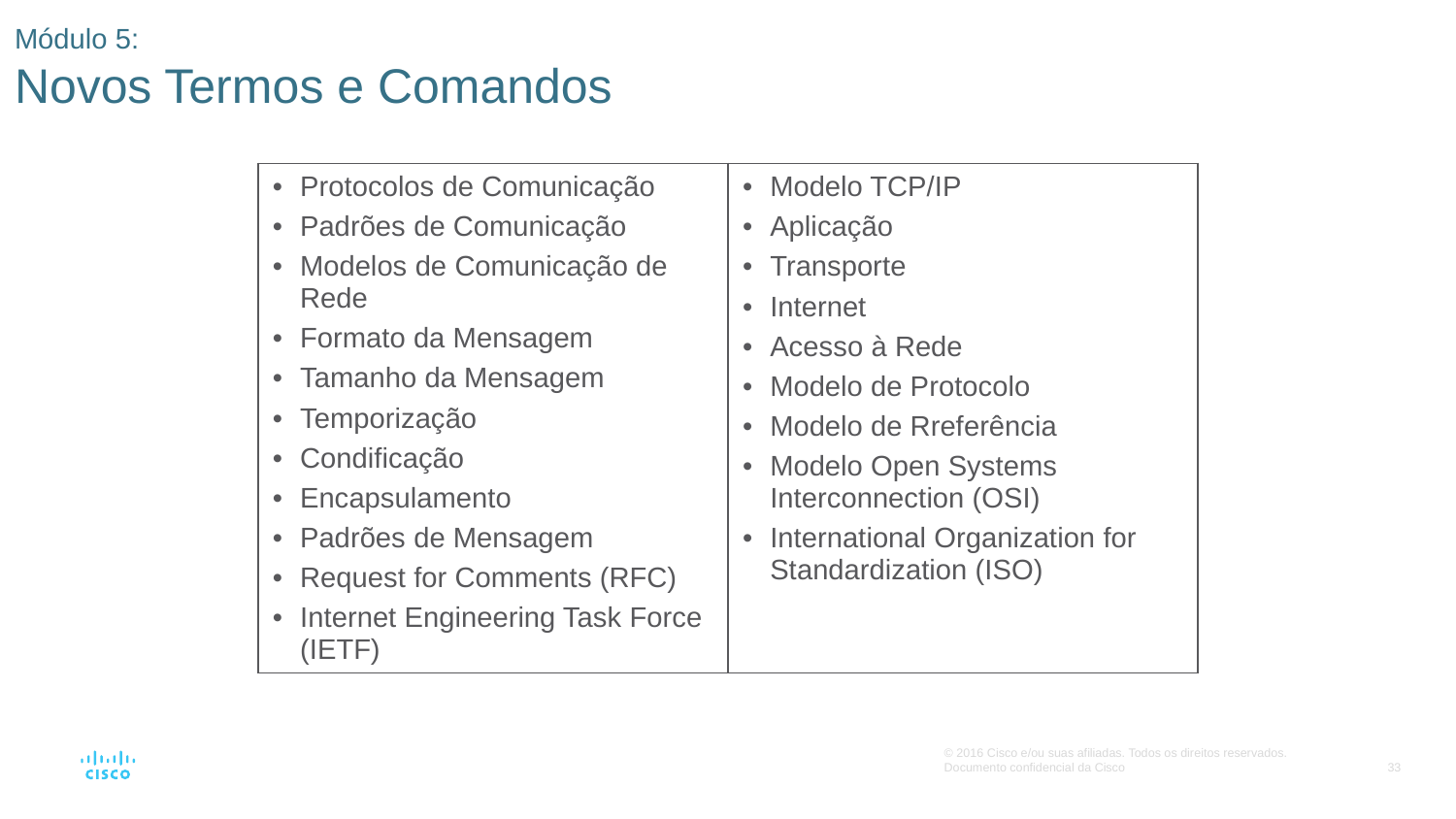

# Módulo 5: Novos Termos e Comandos
| Protocolos de Comunicação   Padrões de Comunicação   Modelos de Comunicação de Rede   Formato da Mensagem  Tamanho da Mensagem  Temporização   Condificação   Encapsulamento  Padrões de Mensagem  Request for Comments (RFC)  Internet Engineering Task Force (IETF) | Modelo TCP/IP  Aplicação  Transporte  Internet  Acesso à Rede  Modelo de Protocolo  Modelo de Rreferência  Modelo Open Systems Interconnection (OSI)  International Organization for Standardization (ISO) |
| --- | --- |